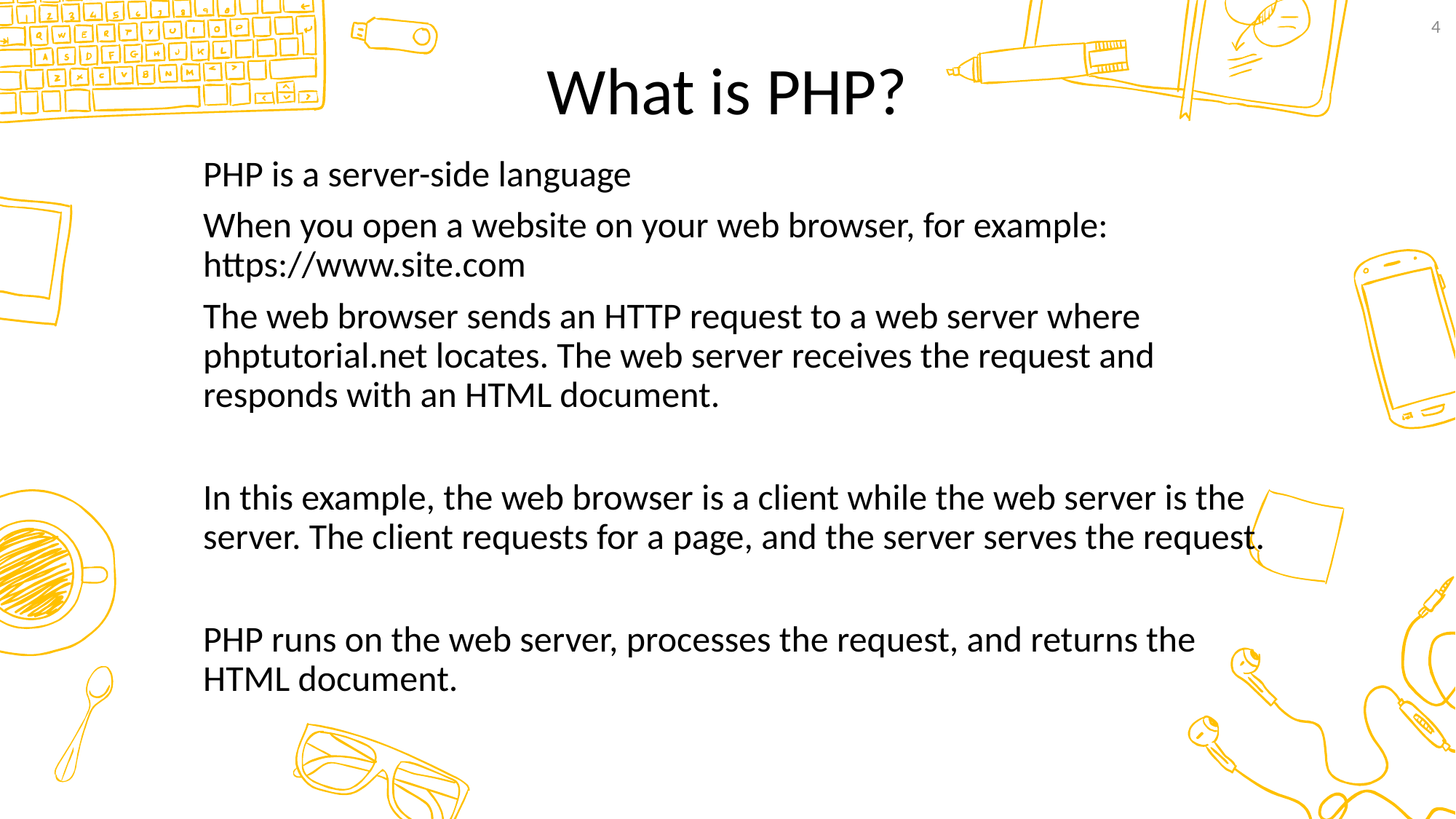

4
# What is PHP?
PHP is a server-side language
When you open a website on your web browser, for example: https://www.site.com
The web browser sends an HTTP request to a web server where phptutorial.net locates. The web server receives the request and responds with an HTML document.

In this example, the web browser is a client while the web server is the server. The client requests for a page, and the server serves the request.

PHP runs on the web server, processes the request, and returns the HTML document.